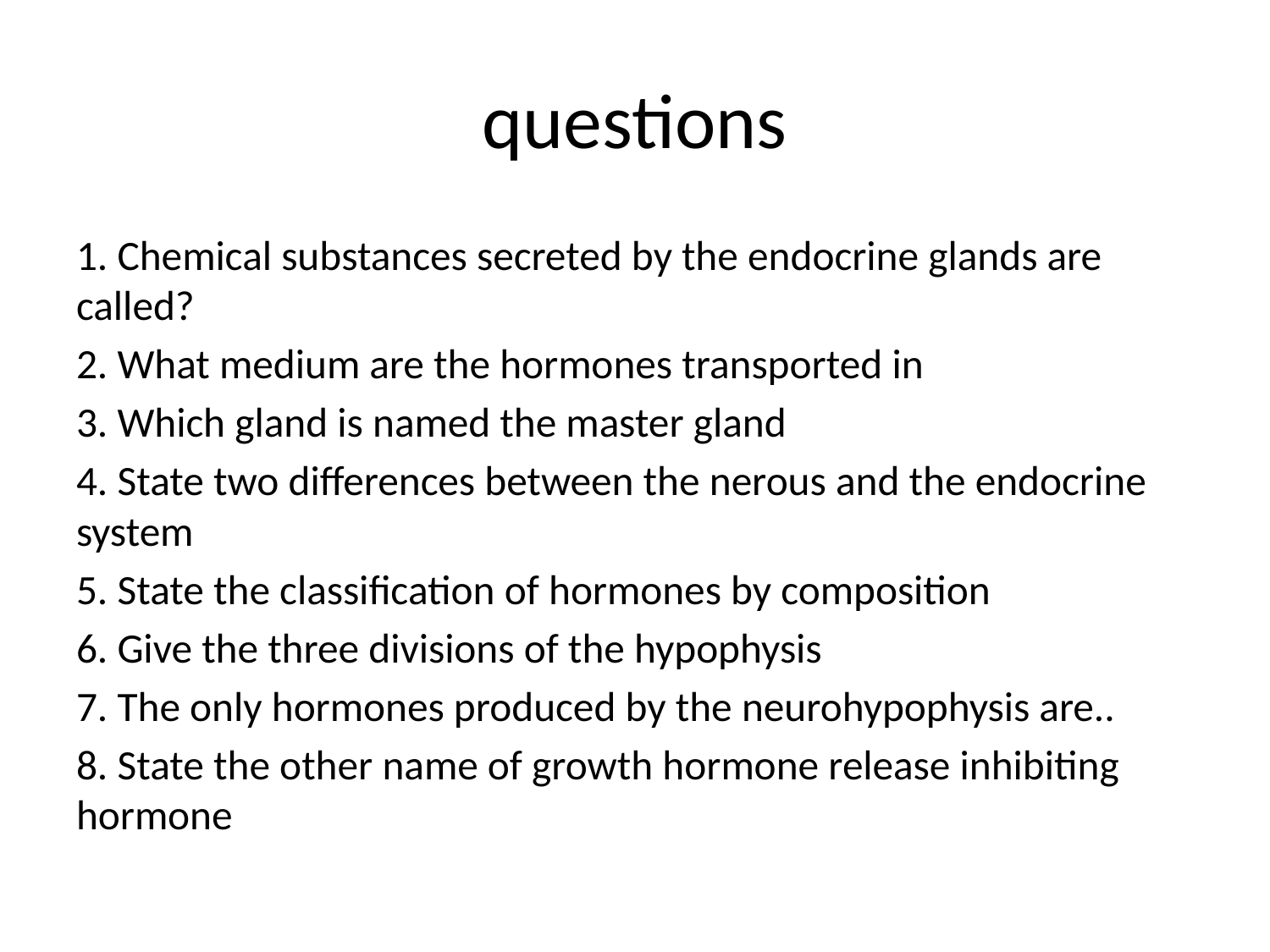

# questions
1. Chemical substances secreted by the endocrine glands are called?
2. What medium are the hormones transported in
3. Which gland is named the master gland
4. State two differences between the nerous and the endocrine system
5. State the classification of hormones by composition
6. Give the three divisions of the hypophysis
7. The only hormones produced by the neurohypophysis are..
8. State the other name of growth hormone release inhibiting hormone